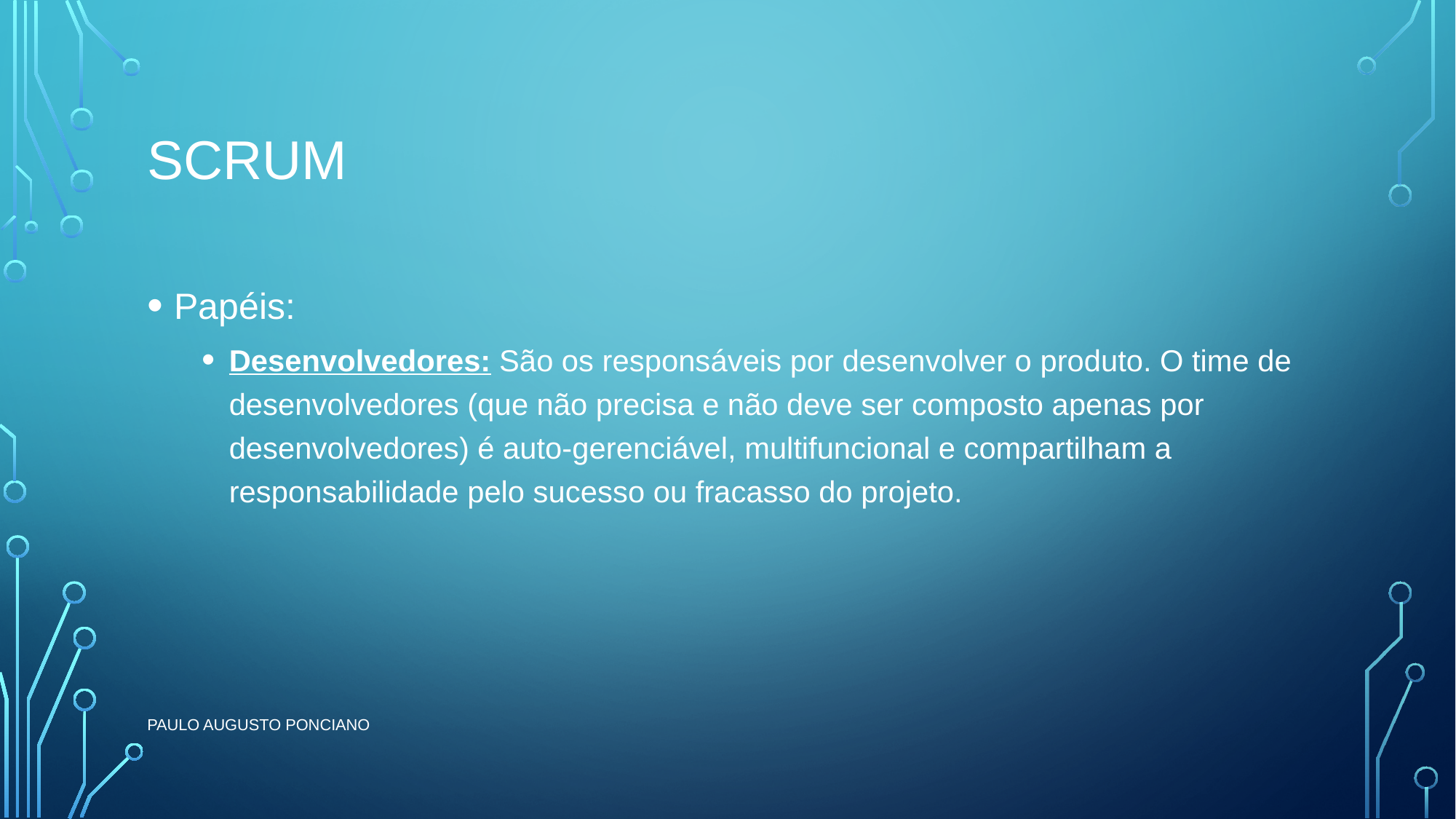

# scrum
Papéis:
Desenvolvedores: São os responsáveis por desenvolver o produto. O time de desenvolvedores (que não precisa e não deve ser composto apenas por desenvolvedores) é auto-gerenciável, multifuncional e compartilham a responsabilidade pelo sucesso ou fracasso do projeto.
Paulo Augusto ponciano